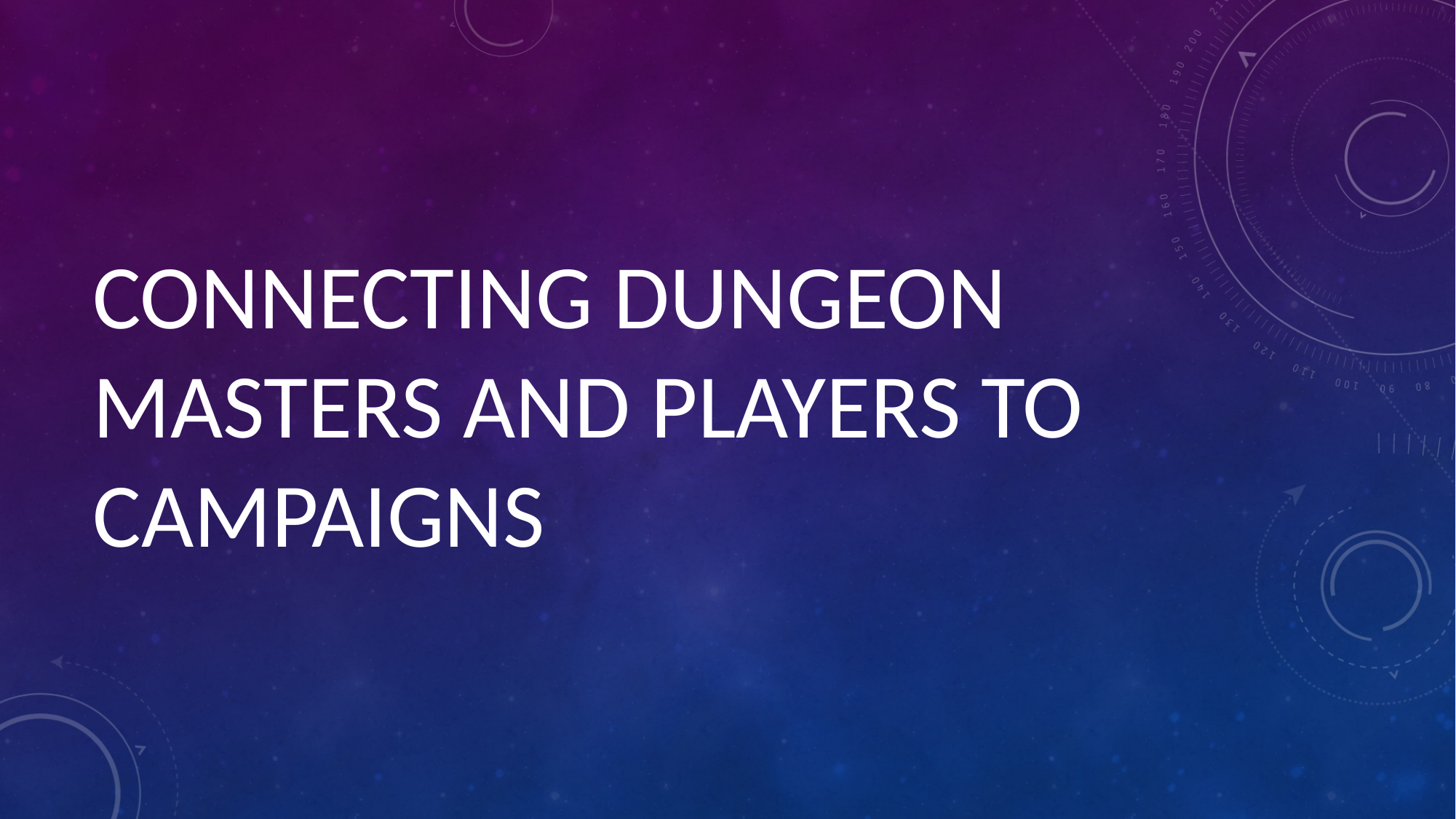

# Connecting dungeon masters and players to campaigns